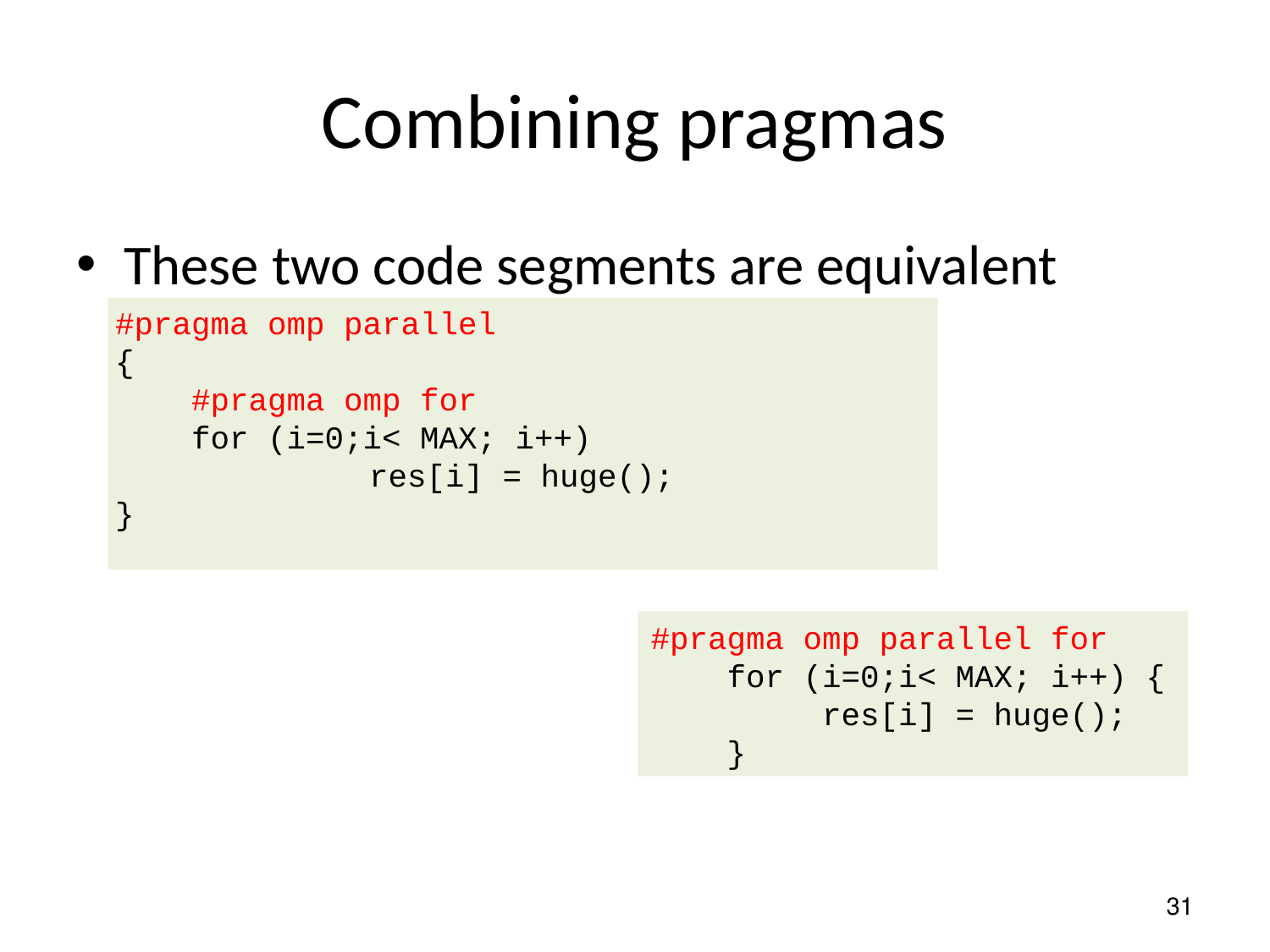

# Combining pragmas
These two code segments are equivalent

#pragma omp parallel
{
    #pragma omp for
    for (i=0;i< MAX; i++)                  	 	res[i] = huge();
}

#pragma omp parallel for
    for (i=0;i< MAX; i++) {
         res[i] = huge();
    }

31